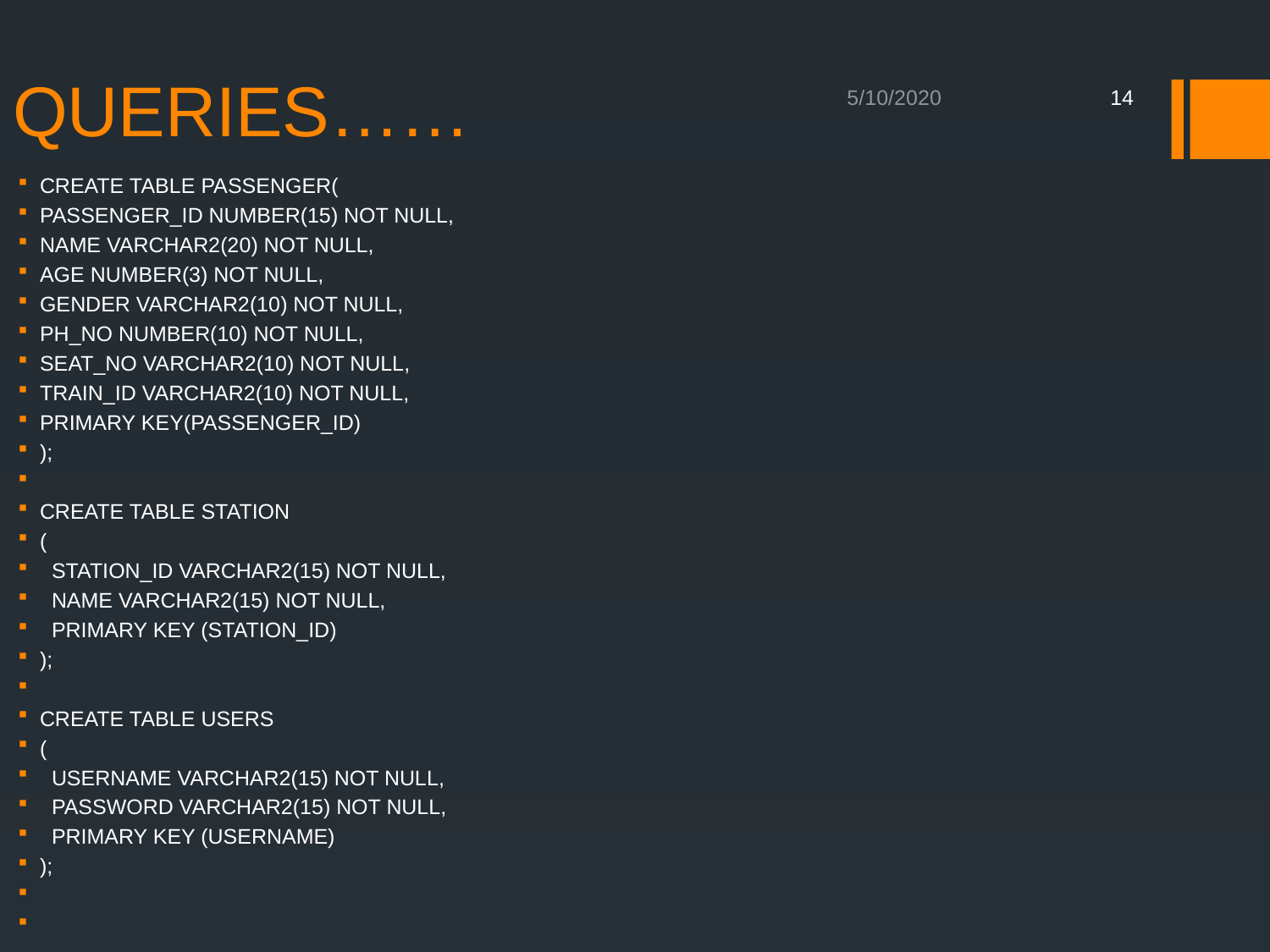

# QUERIES……
5/10/2020
14

CREATE TABLE PASSENGER(
PASSENGER_ID NUMBER(15) NOT NULL,
NAME VARCHAR2(20) NOT NULL,
AGE NUMBER(3) NOT NULL,
GENDER VARCHAR2(10) NOT NULL,
PH_NO NUMBER(10) NOT NULL,
SEAT_NO VARCHAR2(10) NOT NULL,
TRAIN_ID VARCHAR2(10) NOT NULL,
PRIMARY KEY(PASSENGER_ID)
);

CREATE TABLE STATION
(
  STATION_ID VARCHAR2(15) NOT NULL,
  NAME VARCHAR2(15) NOT NULL,
  PRIMARY KEY (STATION_ID)
);

CREATE TABLE USERS
(
  USERNAME VARCHAR2(15) NOT NULL,
  PASSWORD VARCHAR2(15) NOT NULL,
  PRIMARY KEY (USERNAME)
);